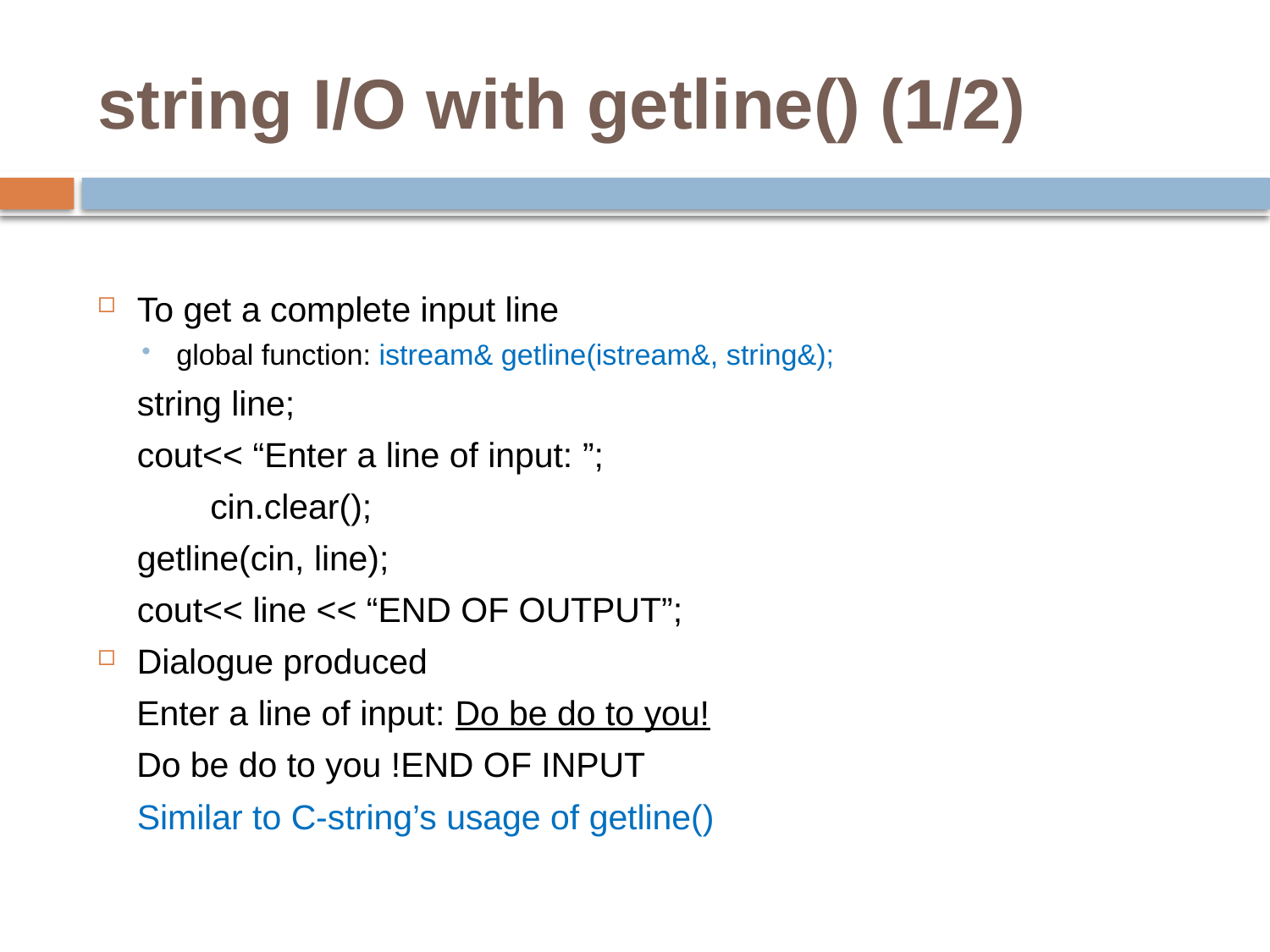

# string I/O with getline() (1/2)

To get a complete input line
global function: istream& getline(istream&, string&);
		string line;
    		cout<< “Enter a line of input: ”;
              cin.clear();
    		getline(cin, line);
    		cout<< line << “END OF OUTPUT”;
Dialogue produced
    Enter a line of input: Do be do to you!
    Do be do to you !END OF INPUT
    		Similar to C-string’s usage of getline()